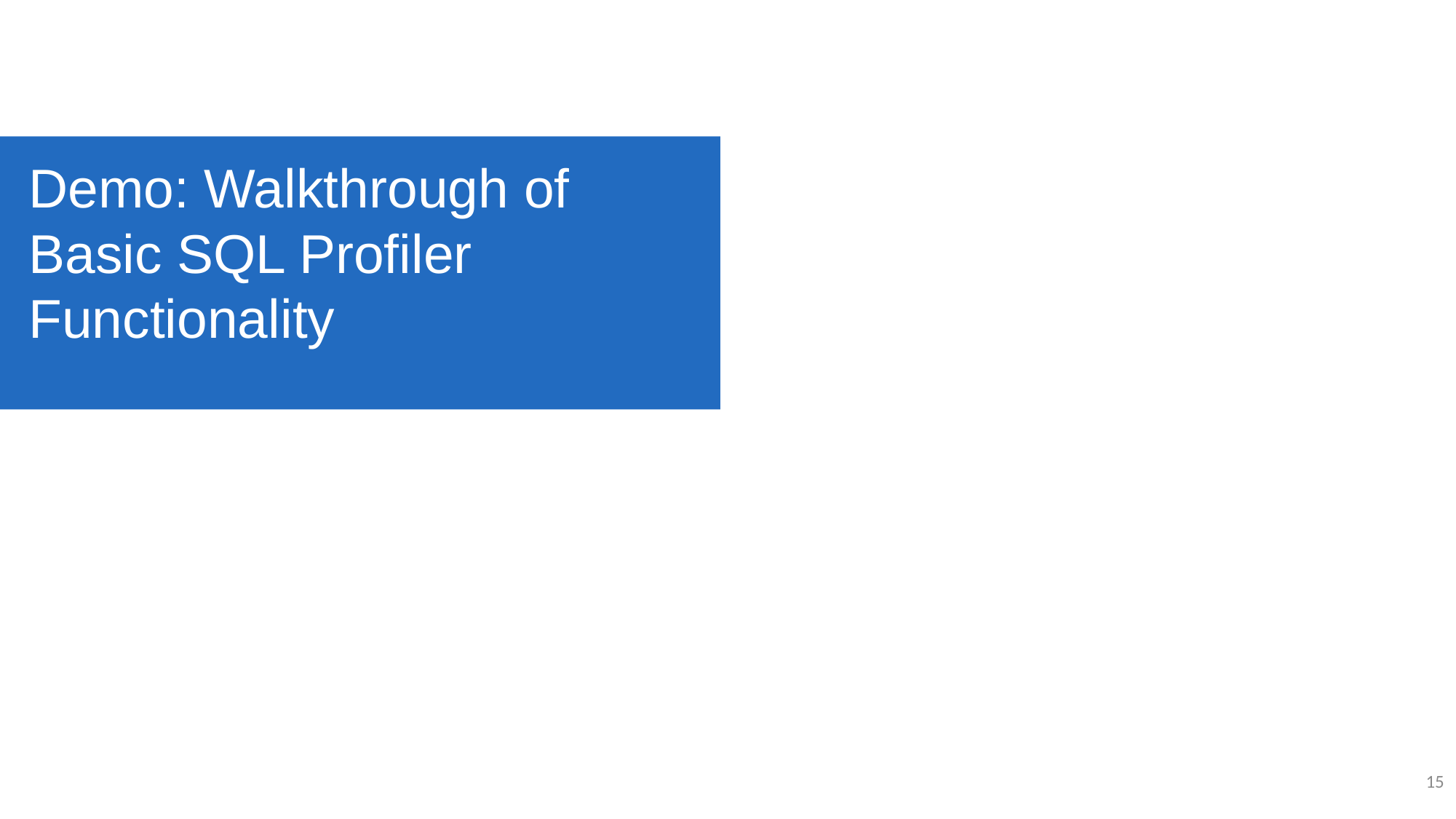

Demo: Walkthrough of Basic SQL Profiler Functionality
15